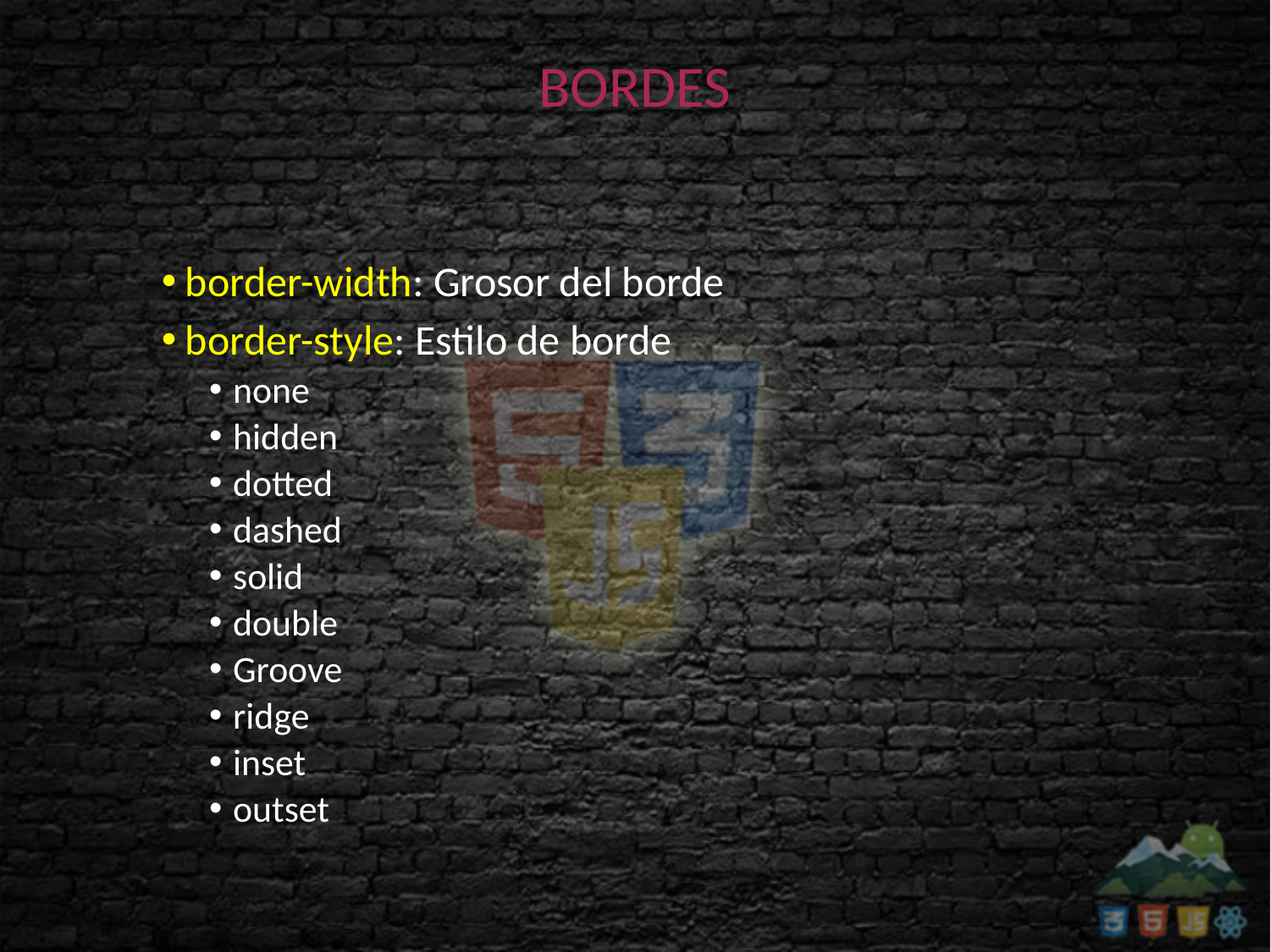

# BORDES
border-width: Grosor del borde
border-style: Estilo de borde
none
hidden
dotted
dashed
solid
double
Groove
ridge
inset
outset